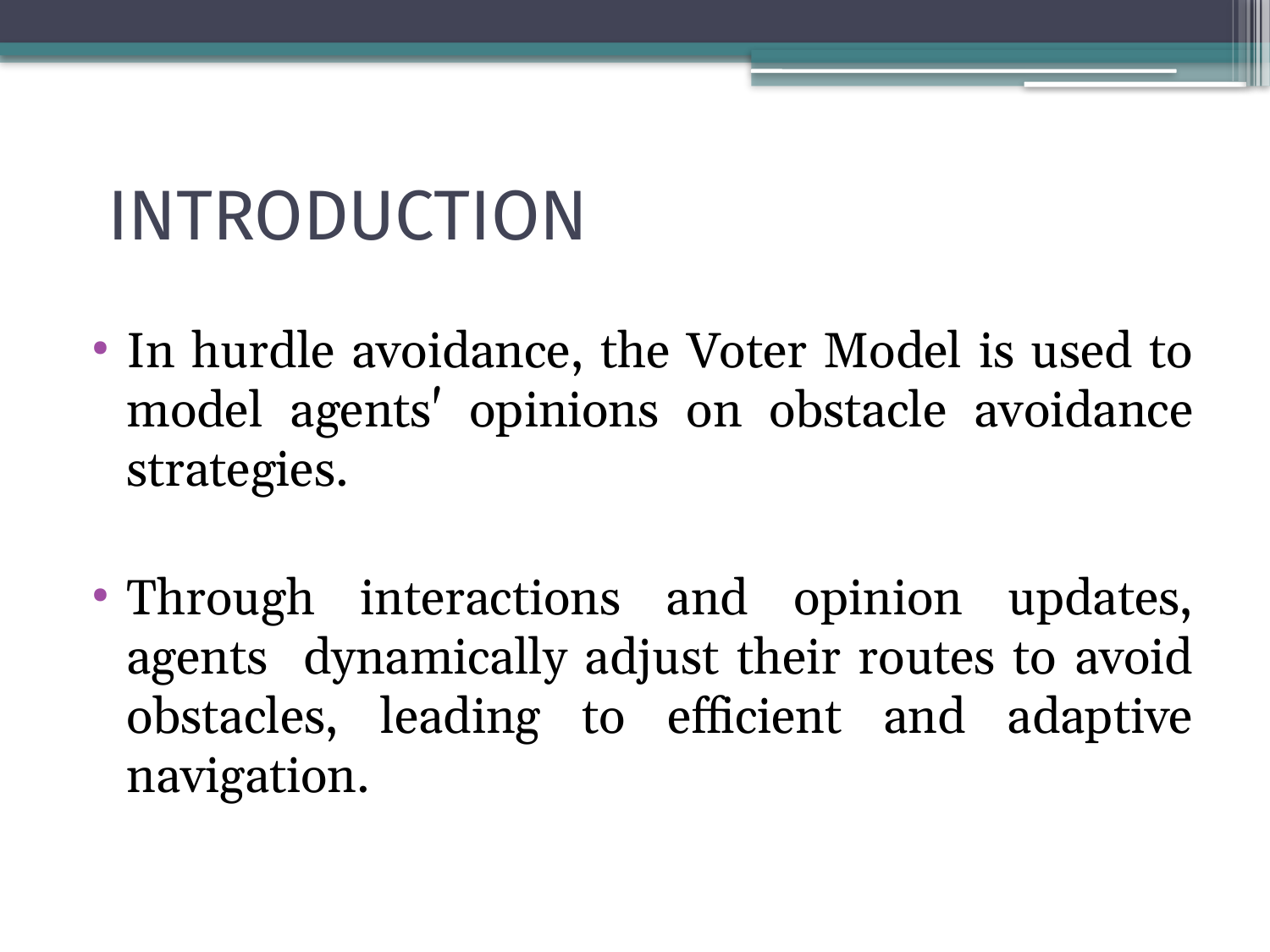

# INTRODUCTION
In hurdle avoidance, the Voter Model is used to model agents' opinions on obstacle avoidance strategies.

Through interactions and opinion updates, agents  dynamically adjust their routes to avoid obstacles, leading to efficient and adaptive navigation.